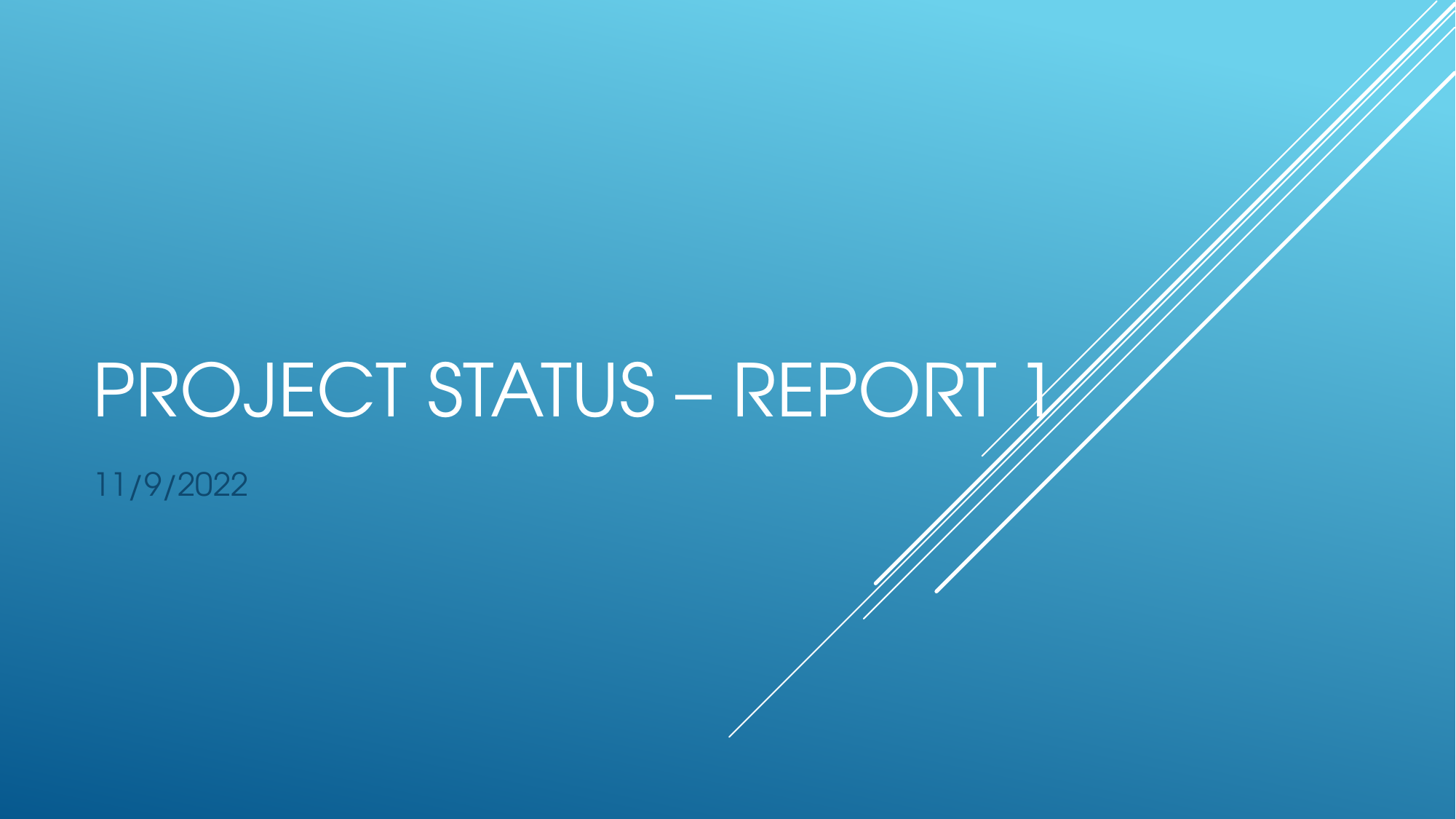

# Project Status – report 1
11/9/2022